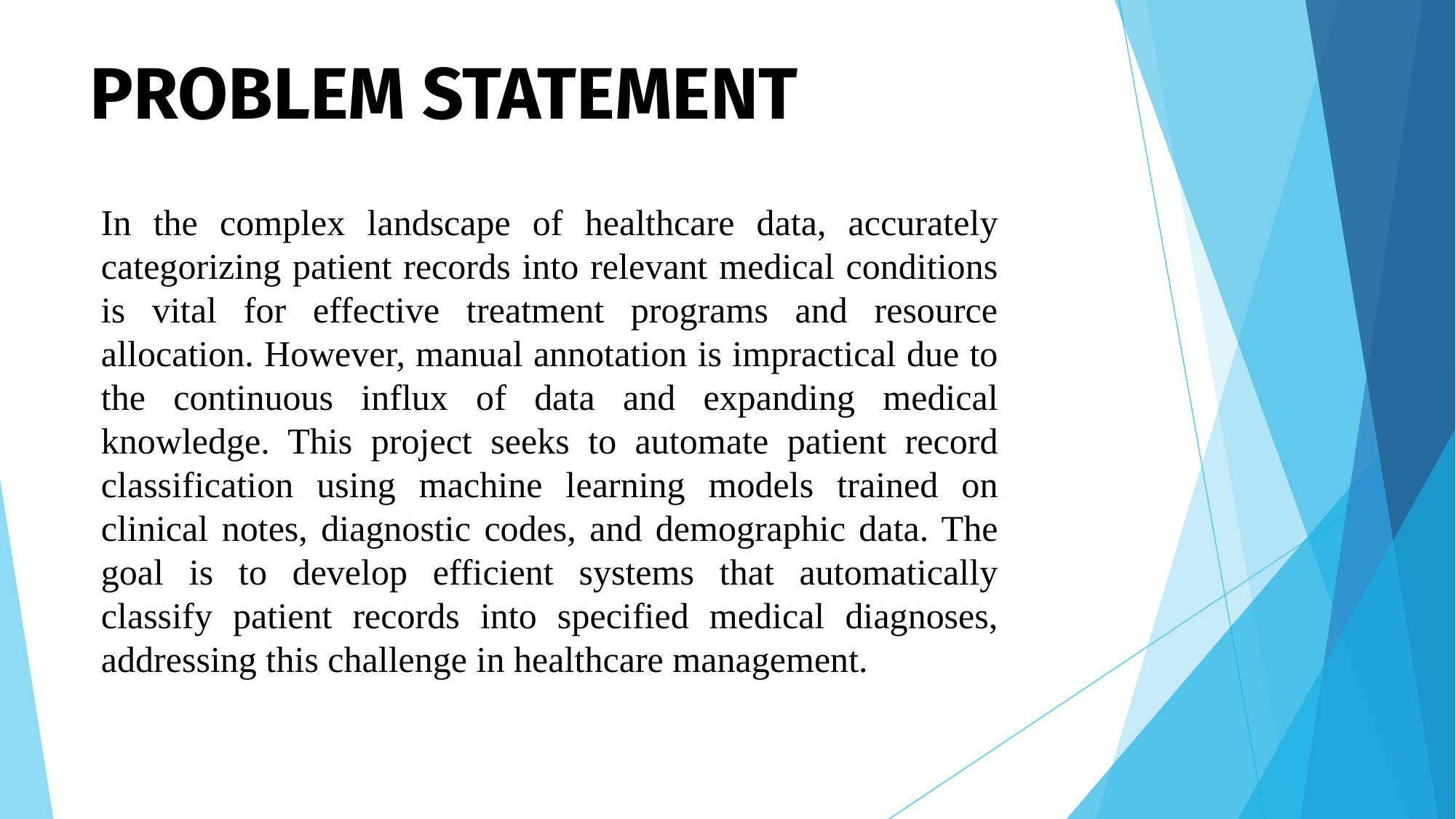

# PROBLEM STATEMENT

In the complex landscape of healthcare data, accurately categorizing patient records into relevant medical conditions is vital for effective treatment programs and resource allocation. However, manual annotation is impractical due to the continuous influx of data and expanding medical knowledge. This project seeks to automate patient record classification using machine learning models trained on clinical notes, diagnostic codes, and demographic data. The goal is to develop efficient systems that automatically classify patient records into specified medical diagnoses, addressing this challenge in healthcare management.